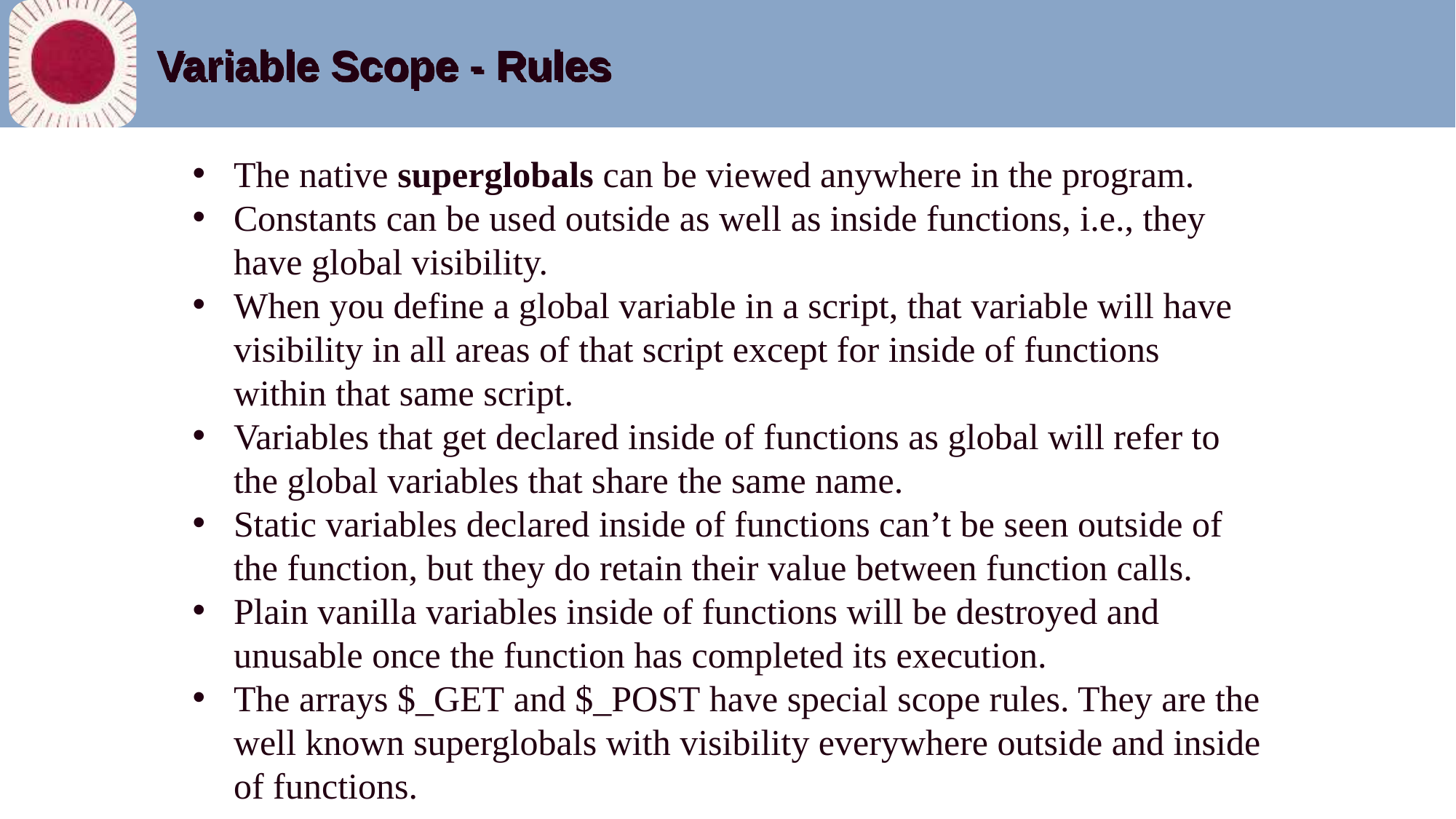

# Variable Scope - Rules

The native superglobals can be viewed anywhere in the program.
Constants can be used outside as well as inside functions, i.e., they have global visibility.
When you define a global variable in a script, that variable will have visibility in all areas of that script except for inside of functions within that same script.
Variables that get declared inside of functions as global will refer to the global variables that share the same name.
Static variables declared inside of functions can’t be seen outside of the function, but they do retain their value between function calls.
Plain vanilla variables inside of functions will be destroyed and unusable once the function has completed its execution.
The arrays $_GET and $_POST have special scope rules. They are the well known superglobals with visibility everywhere outside and inside of functions.